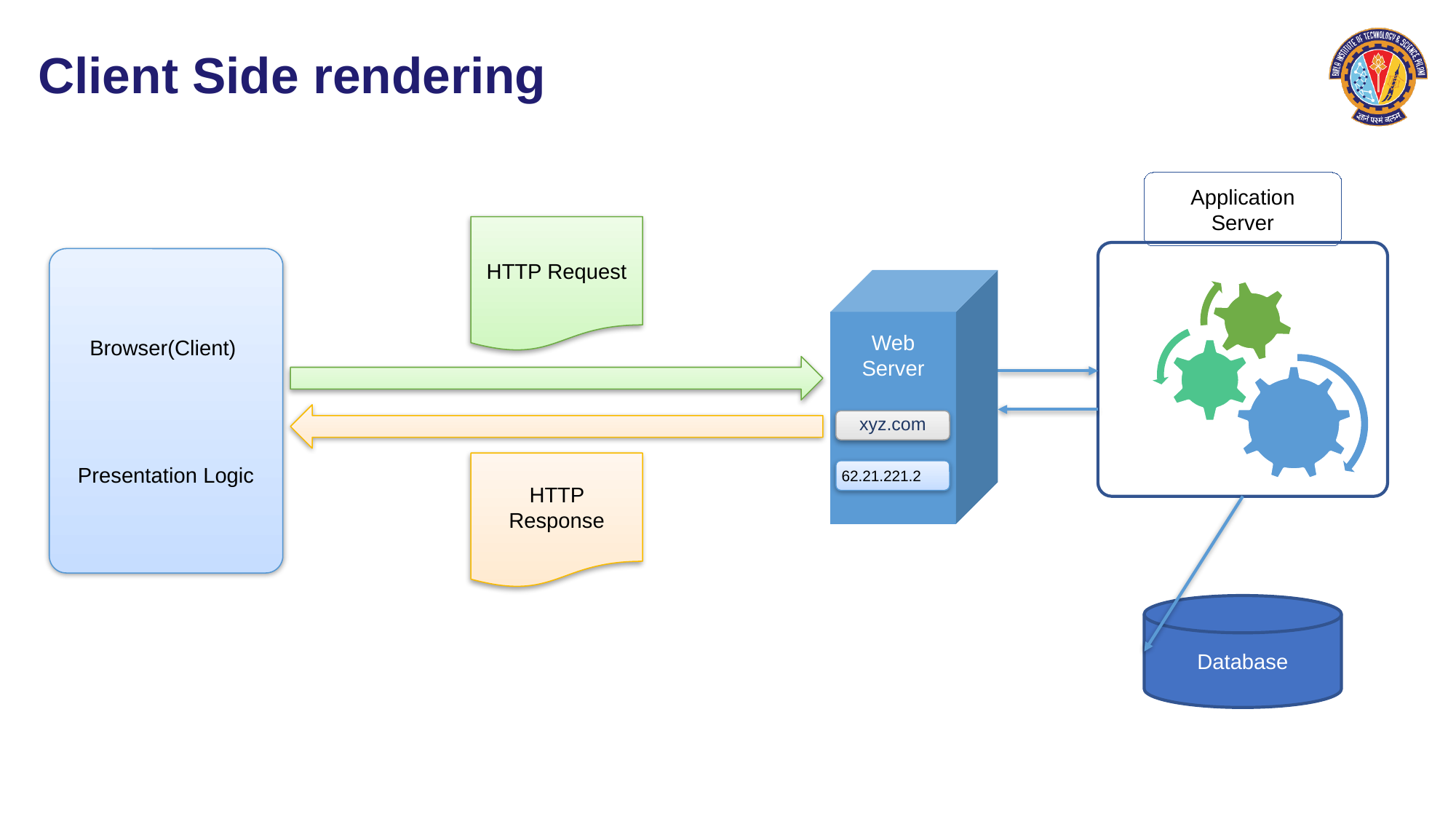

# Client Side rendering
Application Server
HTTP Request

Browser(Client)

Presentation Logic
Web Server
xyz.com
62.21.221.2

HTTP Response
Database